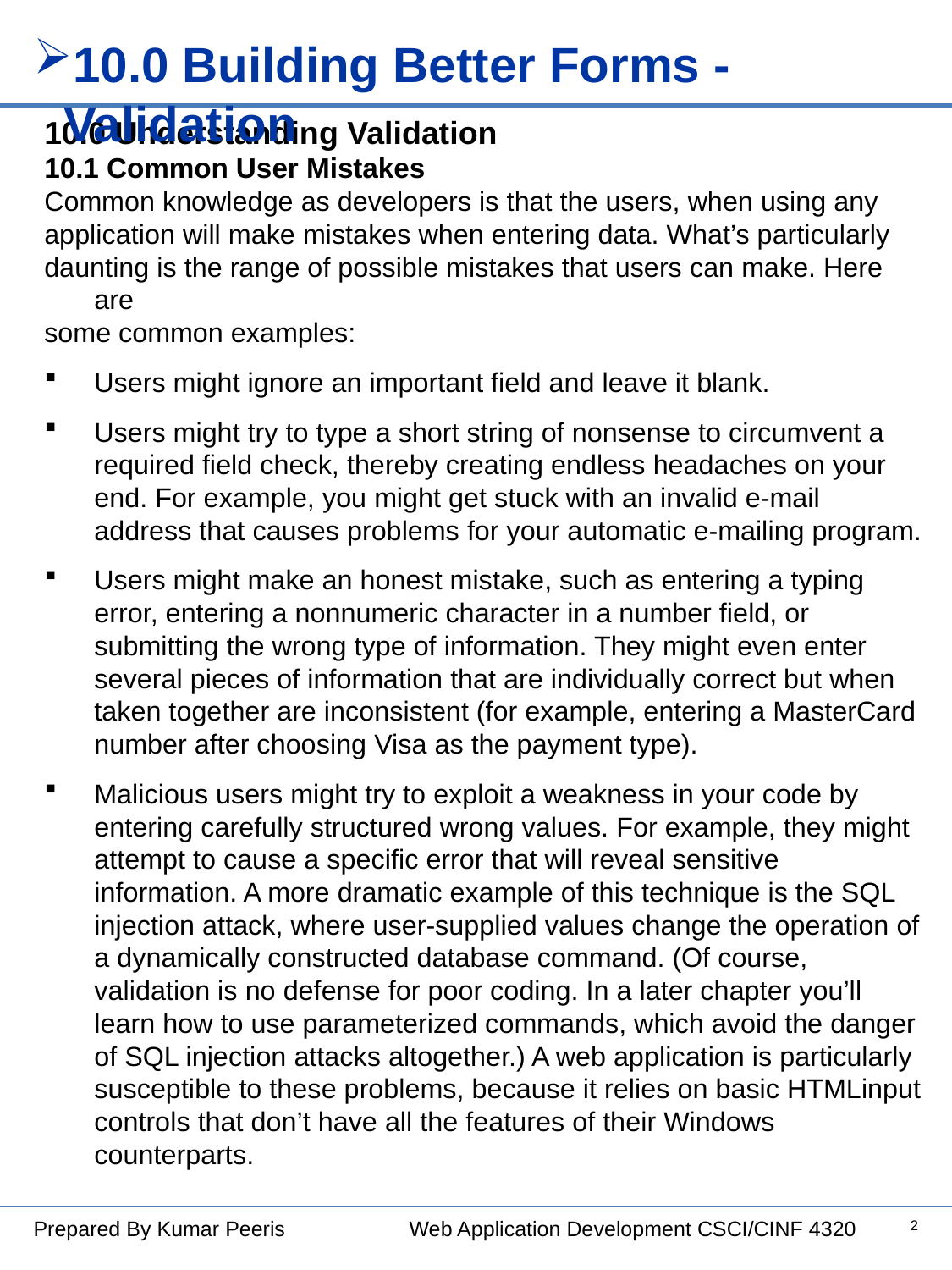

10.0 Building Better Forms - Validation
10.0 Understanding Validation
10.1 Common User Mistakes
Common knowledge as developers is that the users, when using any
application will make mistakes when entering data. What’s particularly
daunting is the range of possible mistakes that users can make. Here are
some common examples:

Users might ignore an important field and leave it blank.

Users might try to type a short string of nonsense to circumvent a required field check, thereby creating endless headaches on your end. For example, you might get stuck with an invalid e-mail address that causes problems for your automatic e-mailing program.

Users might make an honest mistake, such as entering a typing error, entering a nonnumeric character in a number field, or submitting the wrong type of information. They might even enter several pieces of information that are individually correct but when taken together are inconsistent (for example, entering a MasterCard number after choosing Visa as the payment type).

Malicious users might try to exploit a weakness in your code by entering carefully structured wrong values. For example, they might attempt to cause a specific error that will reveal sensitive information. A more dramatic example of this technique is the SQL injection attack, where user-supplied values change the operation of a dynamically constructed database command. (Of course, validation is no defense for poor coding. In a later chapter you’ll learn how to use parameterized commands, which avoid the danger of SQL injection attacks altogether.) A web application is particularly susceptible to these problems, because it relies on basic HTMLinput controls that don’t have all the features of their Windows counterparts.
2
Prepared By Kumar Peeris                     Web Application Development CSCI/CINF 4320